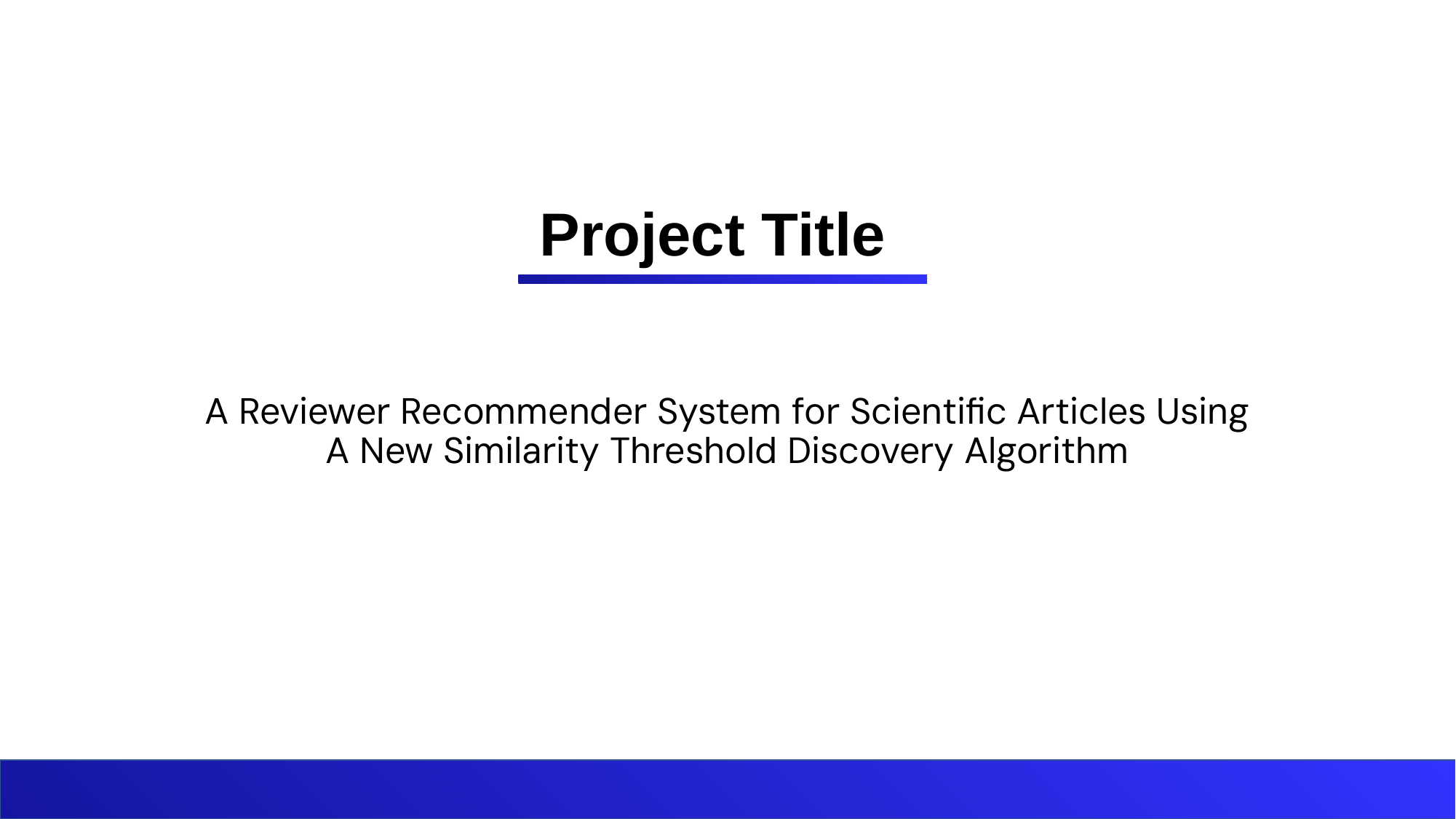

# Project Title

A Reviewer Recommender System for Scientific Articles Using A New Similarity Threshold Discovery Algorithm